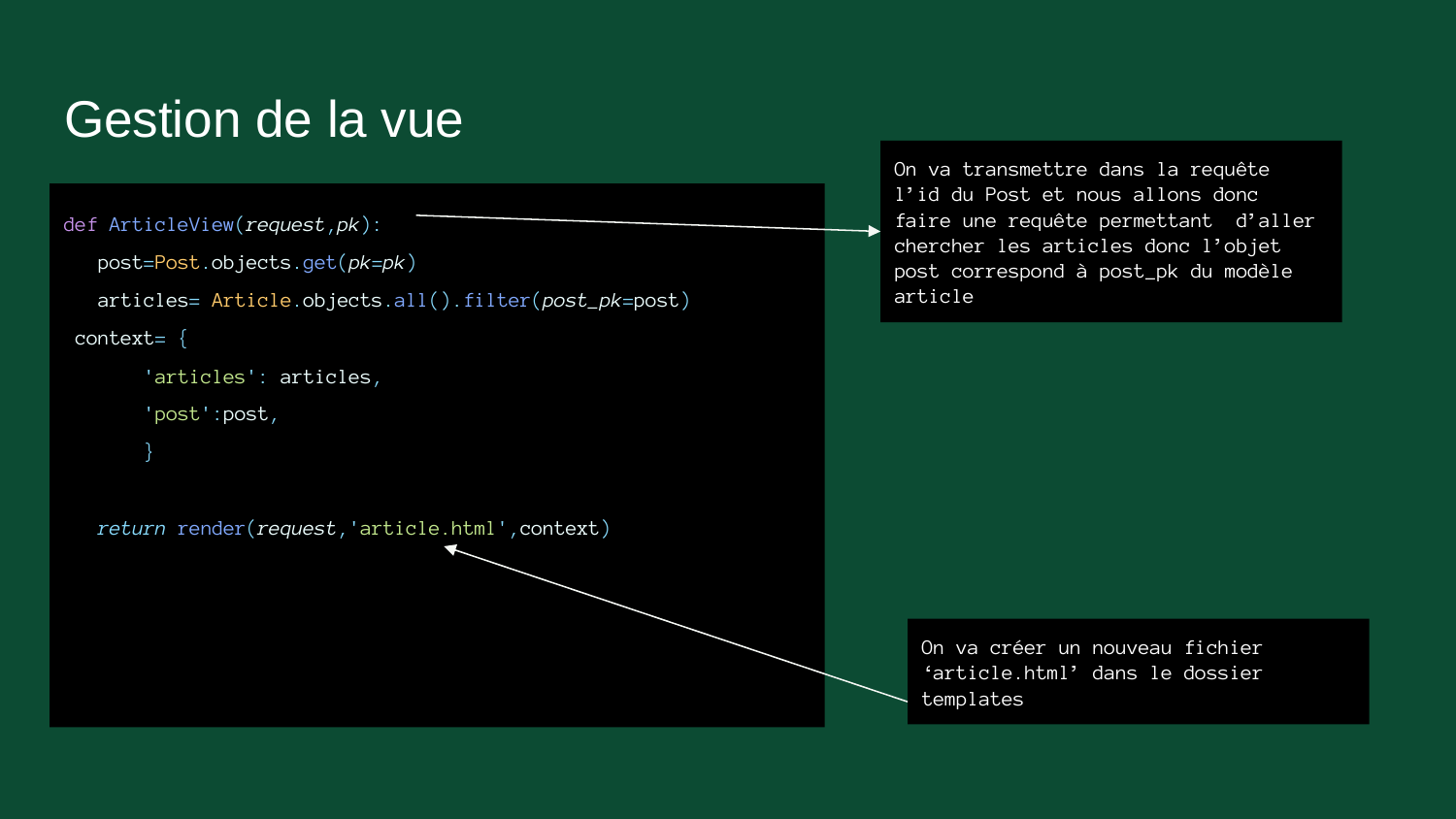

# Gestion de la vue
On va transmettre dans la requête l’id du Post et nous allons donc faire une requête permettant  d’aller chercher les articles donc l’objet post correspond à post_pk du modèle article
def ArticleView(request,pk):
   post=Post.objects.get(pk=pk)
   articles= Article.objects.all().filter(post_pk=post)
 context= {
       'articles': articles,
       'post':post,
       }

   return render(request,'article.html',context)

On va créer un nouveau fichier ‘article.html’ dans le dossier templates